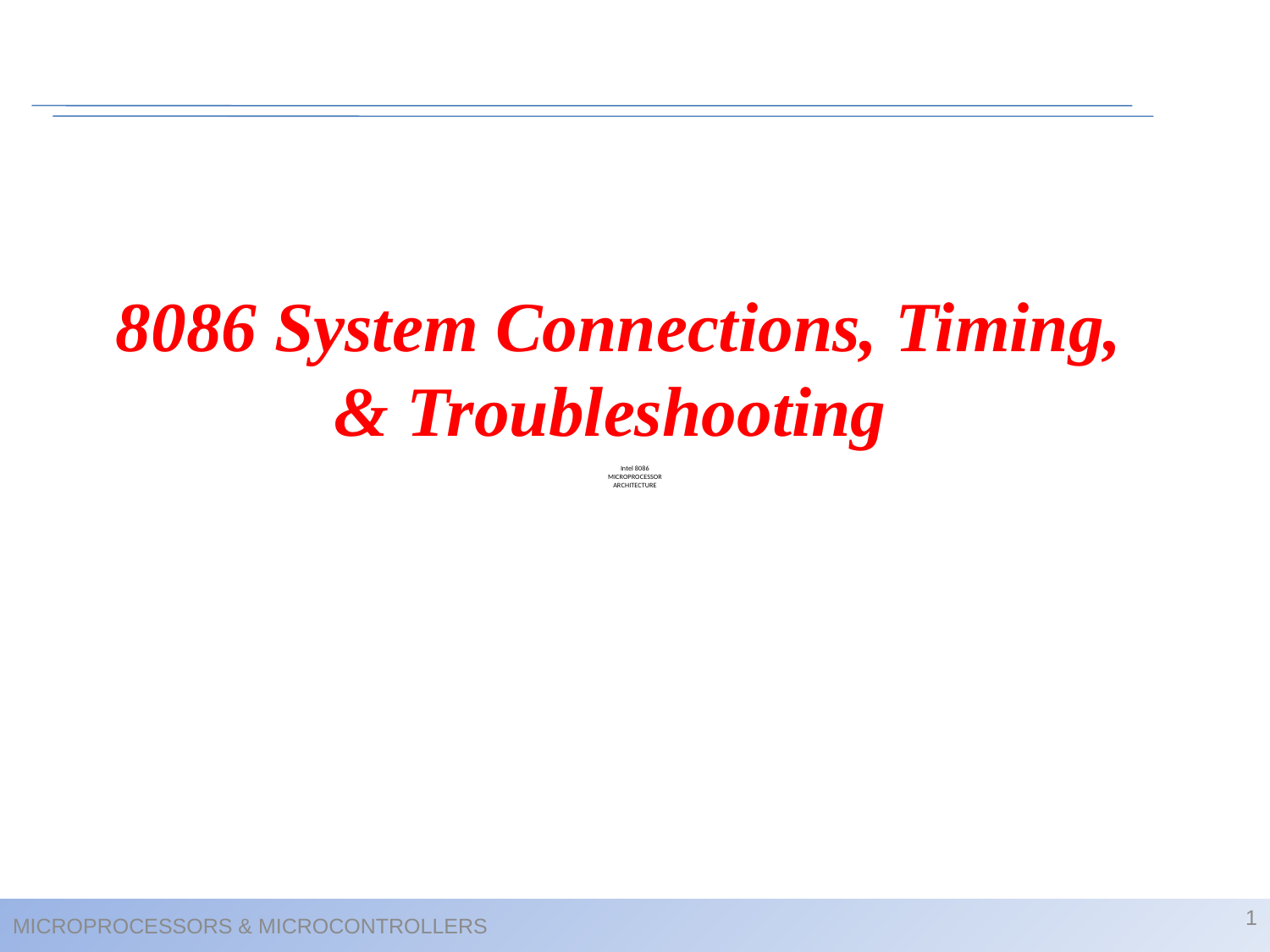

8086 System Connections, Timing, & Troubleshooting
# Intel 8086 MICROPROCESSOR ARCHITECTURE
1
MICROPROCESSORS & MICROCONTROLLERS